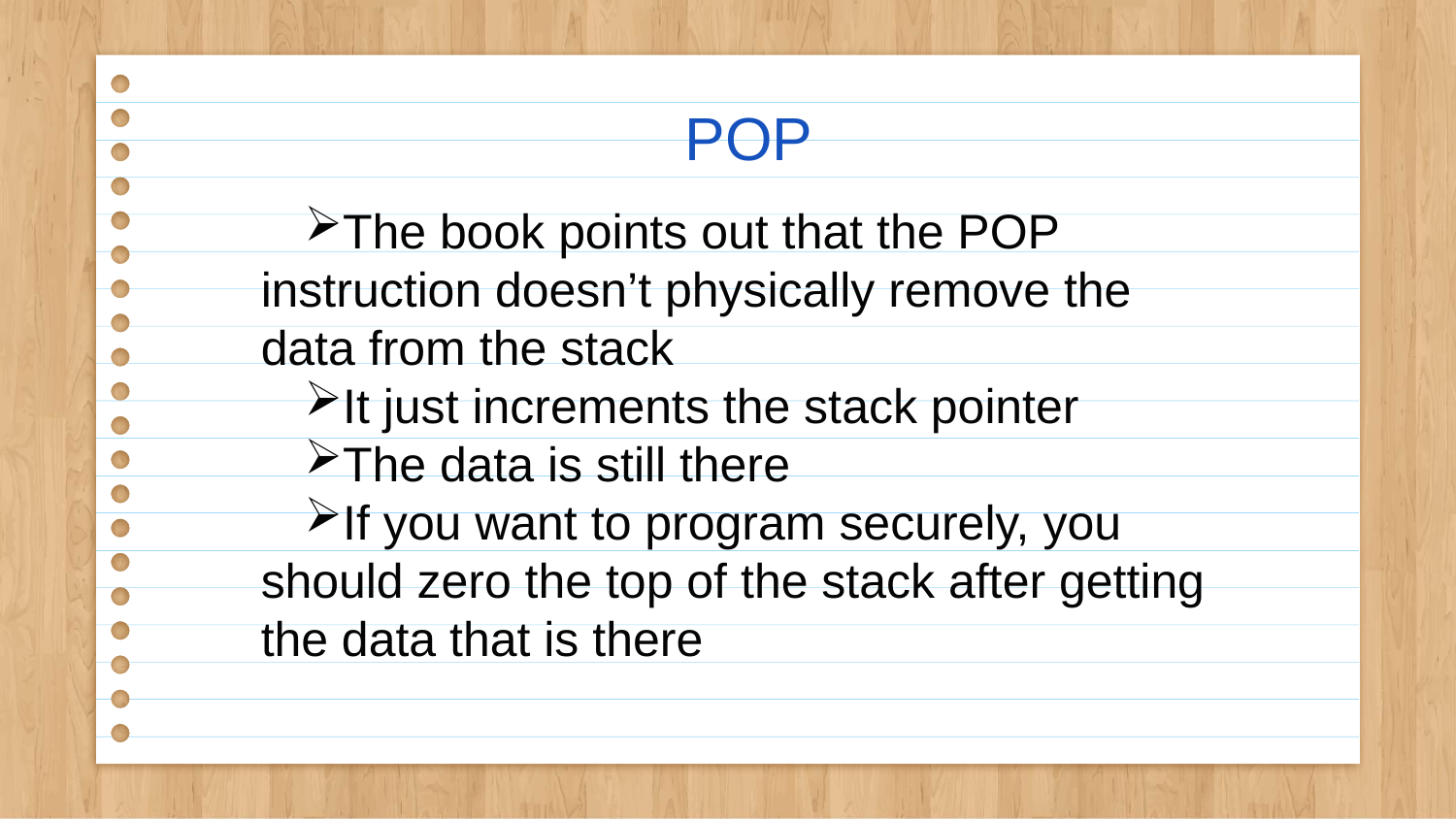

# POP
The book points out that the POP instruction doesn’t physically remove the data from the stack
It just increments the stack pointer
The data is still there
If you want to program securely, you should zero the top of the stack after getting the data that is there